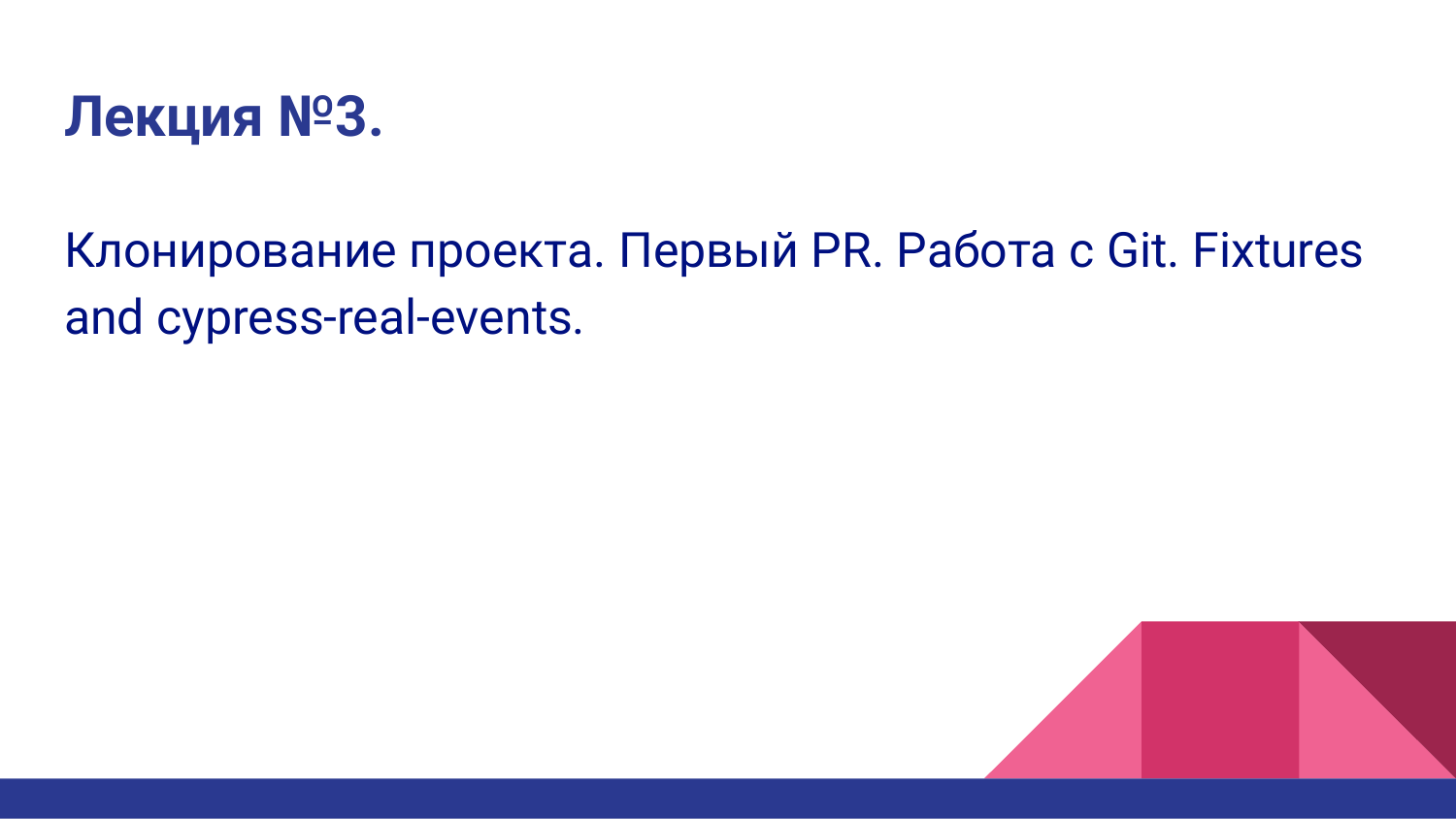

# Лекция №3.
Клонирование проекта. Первый PR. Работа с Git. Fixtures and cypress-real-events.